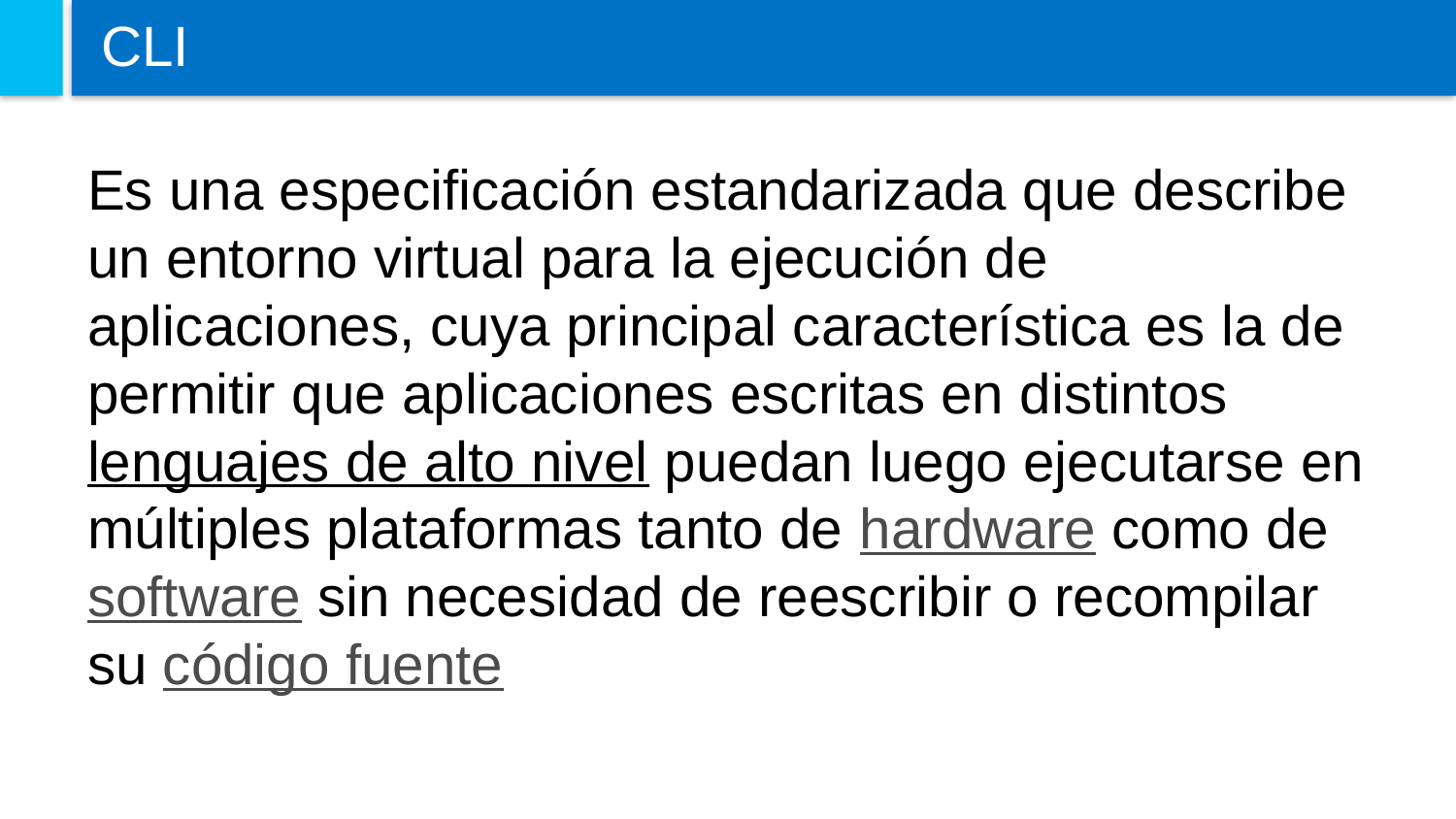

# CLI
Es una especificación estandarizada que describe un entorno virtual para la ejecución de aplicaciones, cuya principal característica es la de permitir que aplicaciones escritas en distintos lenguajes de alto nivel puedan luego ejecutarse en múltiples plataformas tanto de hardware como de software sin necesidad de reescribir o recompilar su código fuente